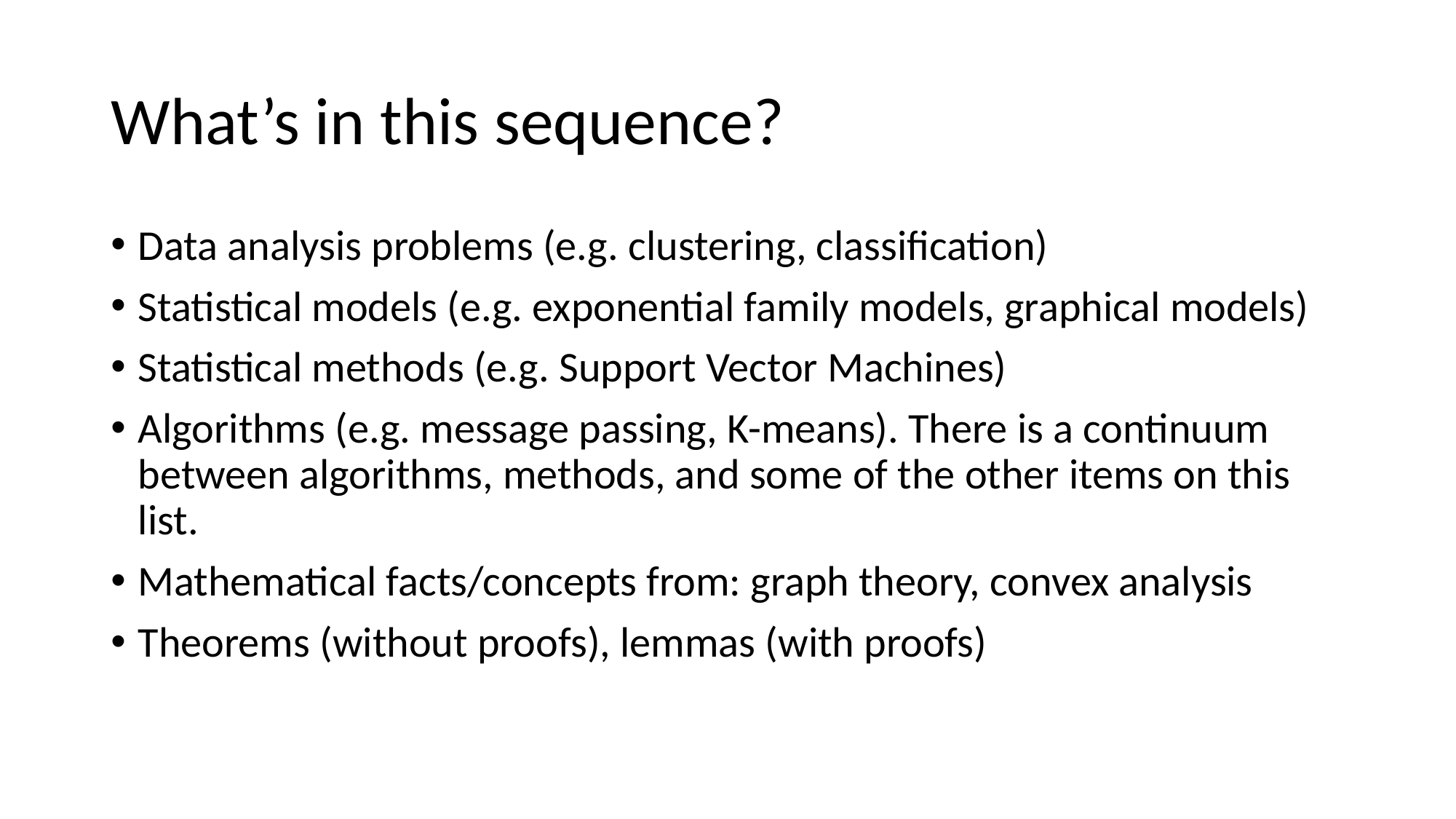

# What’s in this sequence?
Data analysis problems (e.g. clustering, classification)
Statistical models (e.g. exponential family models, graphical models)
Statistical methods (e.g. Support Vector Machines)
Algorithms (e.g. message passing, K-means). There is a continuum between algorithms, methods, and some of the other items on this list.
Mathematical facts/concepts from: graph theory, convex analysis
Theorems (without proofs), lemmas (with proofs)